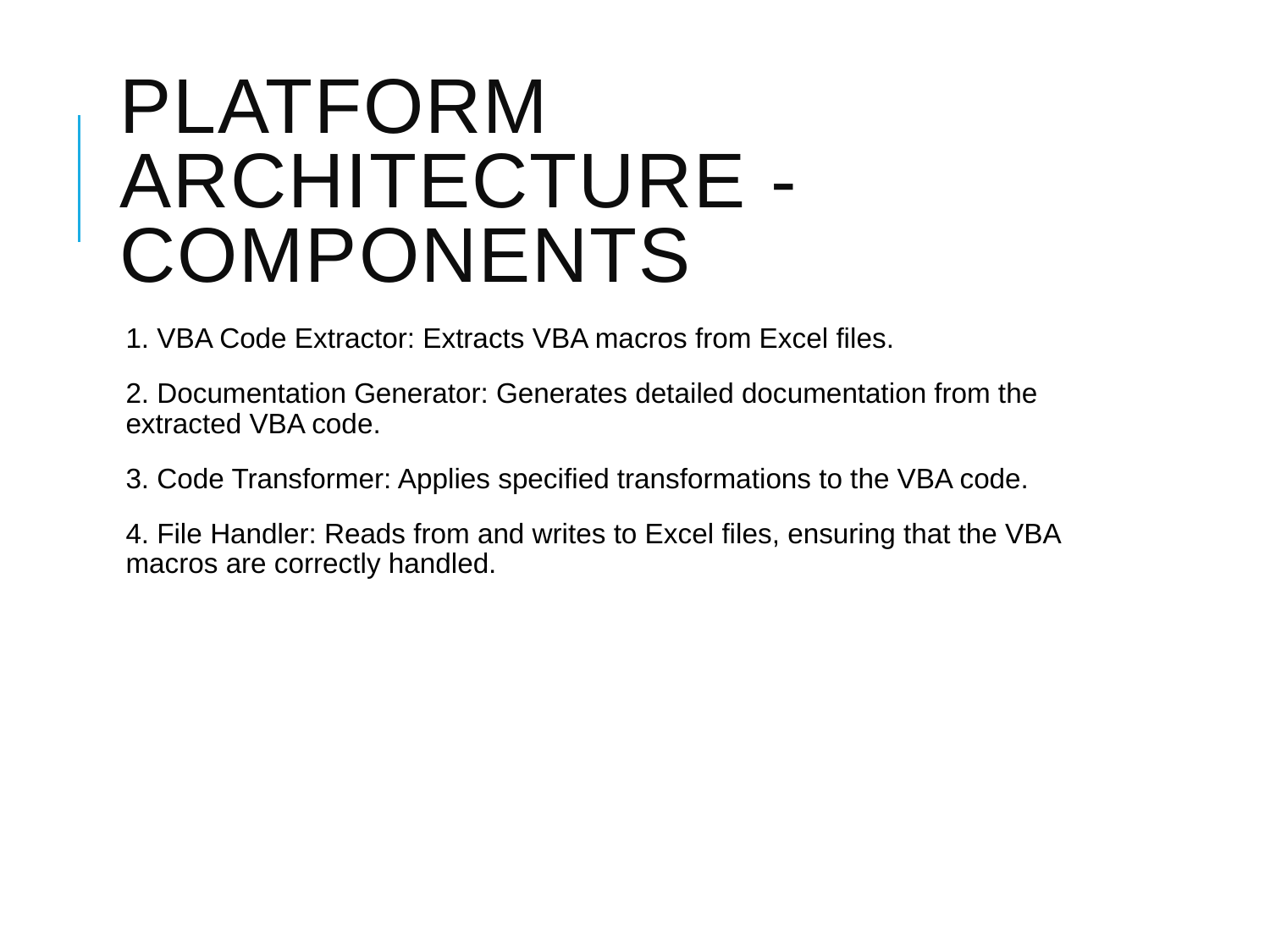

# Platform Architecture - Components
1. VBA Code Extractor: Extracts VBA macros from Excel files.
2. Documentation Generator: Generates detailed documentation from the extracted VBA code.
3. Code Transformer: Applies specified transformations to the VBA code.
4. File Handler: Reads from and writes to Excel files, ensuring that the VBA macros are correctly handled.